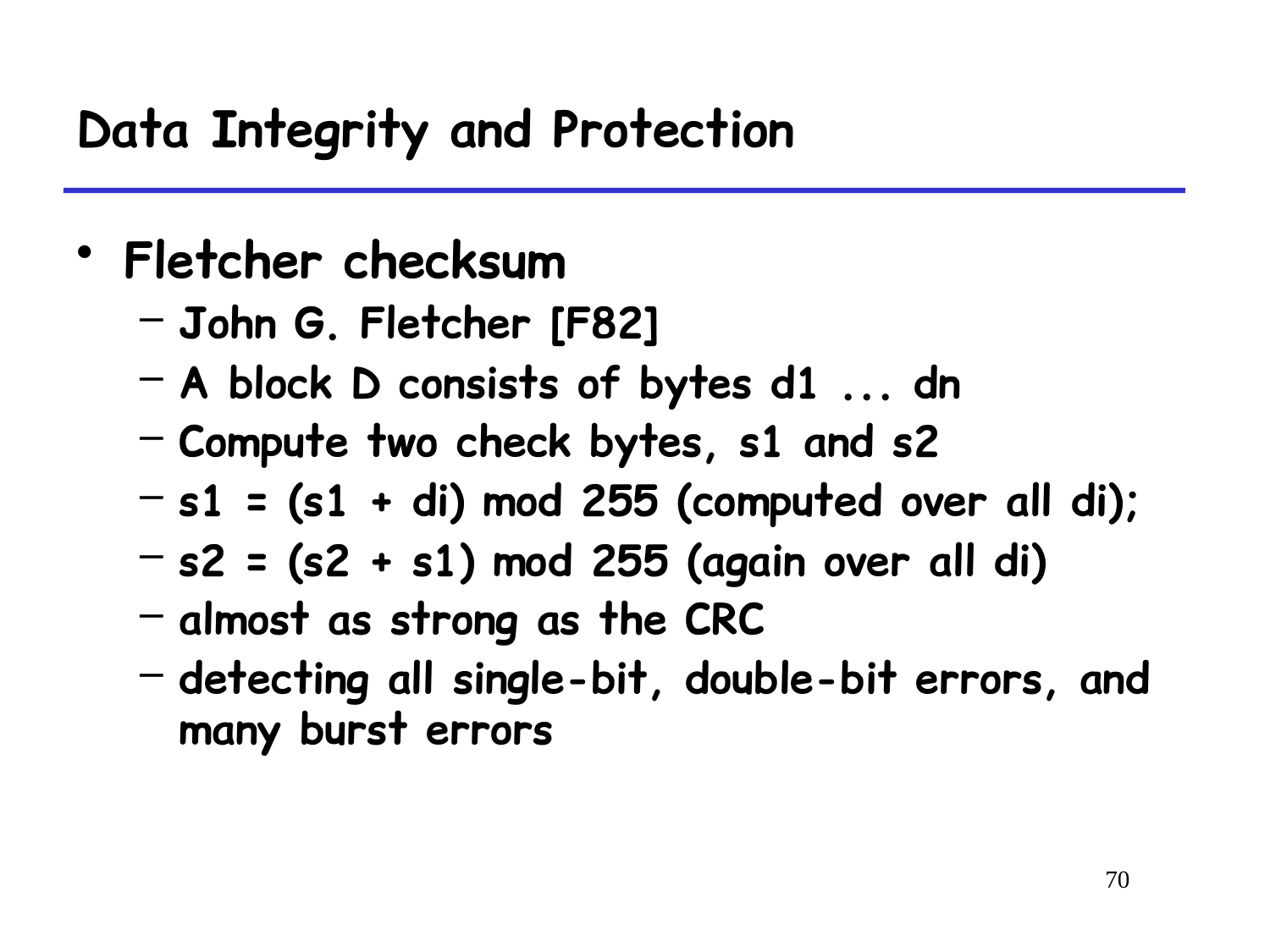

# Data Integrity and Protection
Fletcher checksum
John G. Fletcher [F82]
A block D consists of bytes d1 ... dn
Compute two check bytes, s1 and s2
s1 = (s1 + di) mod 255 (computed over all di);
s2 = (s2 + s1) mod 255 (again over all di)
almost as strong as the CRC
detecting all single-bit, double-bit errors, and many burst errors

70